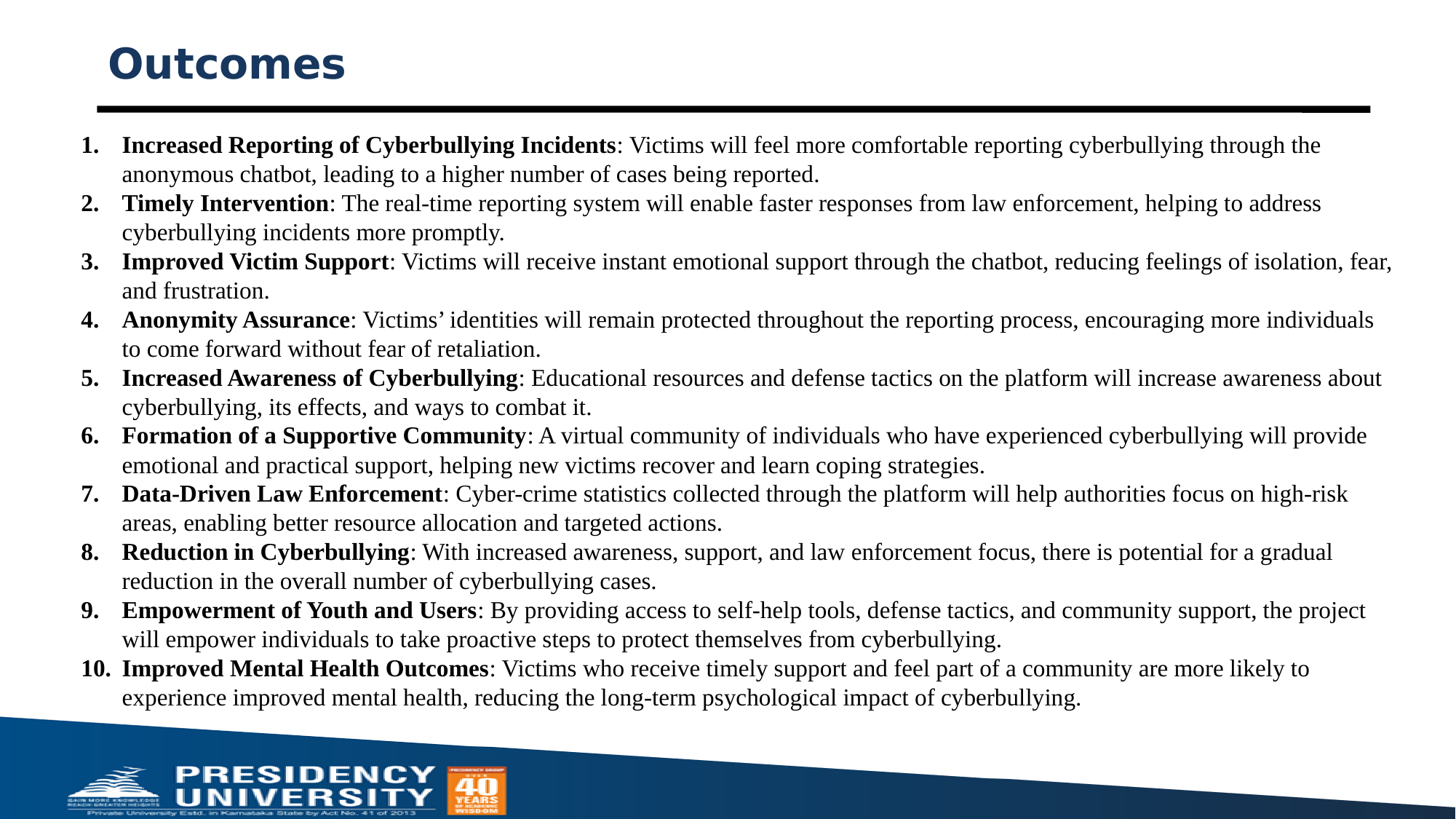

# Outcomes
Increased Reporting of Cyberbullying Incidents: Victims will feel more comfortable reporting cyberbullying through the anonymous chatbot, leading to a higher number of cases being reported.
Timely Intervention: The real-time reporting system will enable faster responses from law enforcement, helping to address cyberbullying incidents more promptly.
Improved Victim Support: Victims will receive instant emotional support through the chatbot, reducing feelings of isolation, fear, and frustration.
Anonymity Assurance: Victims’ identities will remain protected throughout the reporting process, encouraging more individuals to come forward without fear of retaliation.
Increased Awareness of Cyberbullying: Educational resources and defense tactics on the platform will increase awareness about cyberbullying, its effects, and ways to combat it.
Formation of a Supportive Community: A virtual community of individuals who have experienced cyberbullying will provide emotional and practical support, helping new victims recover and learn coping strategies.
Data-Driven Law Enforcement: Cyber-crime statistics collected through the platform will help authorities focus on high-risk areas, enabling better resource allocation and targeted actions.
Reduction in Cyberbullying: With increased awareness, support, and law enforcement focus, there is potential for a gradual reduction in the overall number of cyberbullying cases.
Empowerment of Youth and Users: By providing access to self-help tools, defense tactics, and community support, the project will empower individuals to take proactive steps to protect themselves from cyberbullying.
Improved Mental Health Outcomes: Victims who receive timely support and feel part of a community are more likely to experience improved mental health, reducing the long-term psychological impact of cyberbullying.